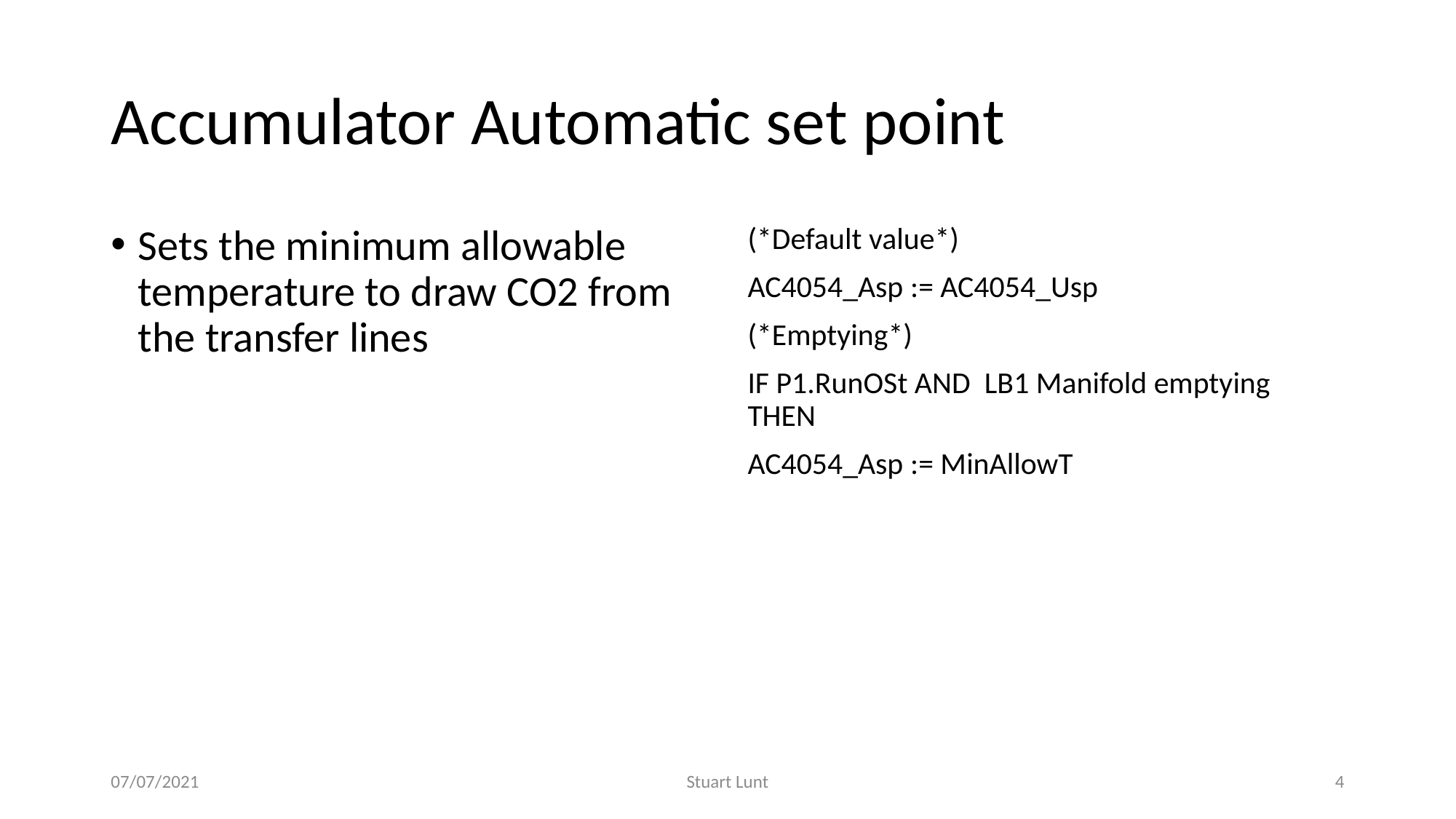

# Accumulator Automatic set point
Sets the minimum allowable temperature to draw CO2 from the transfer lines
(*Default value*)
AC4054_Asp := AC4054_Usp
(*Emptying*)
IF P1.RunOSt AND  LB1 Manifold emptying  THEN
AC4054_Asp := MinAllowT

07/07/2021
Stuart Lunt
4